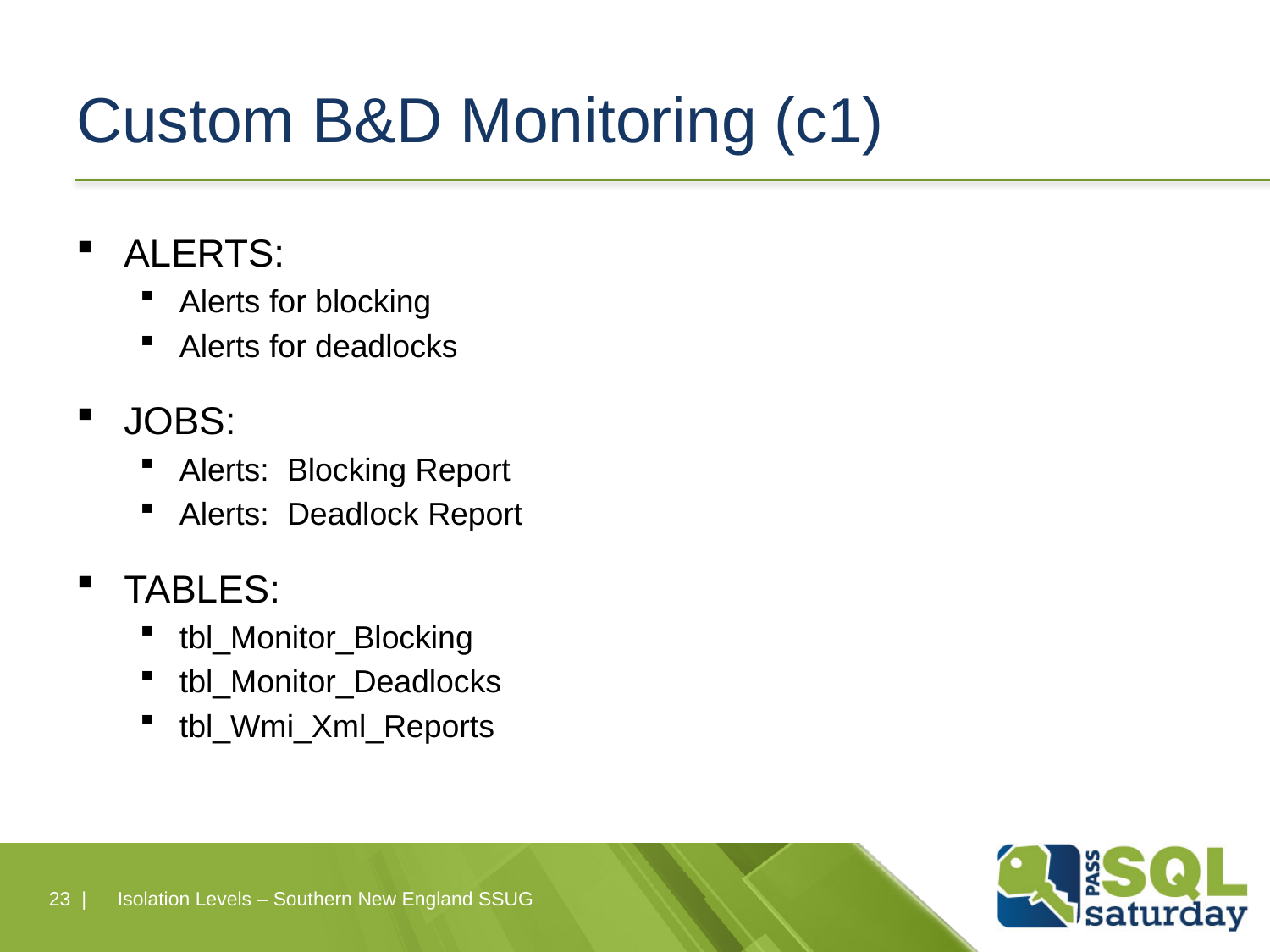

# Custom B&D Monitoring (c1)
ALERTS:
Alerts for blocking
Alerts for deadlocks

JOBS:
Alerts:  Blocking Report
Alerts:  Deadlock Report

TABLES:
tbl_Monitor_Blocking
tbl_Monitor_Deadlocks
tbl_Wmi_Xml_Reports

23  |
Isolation Levels – Southern New England SSUG